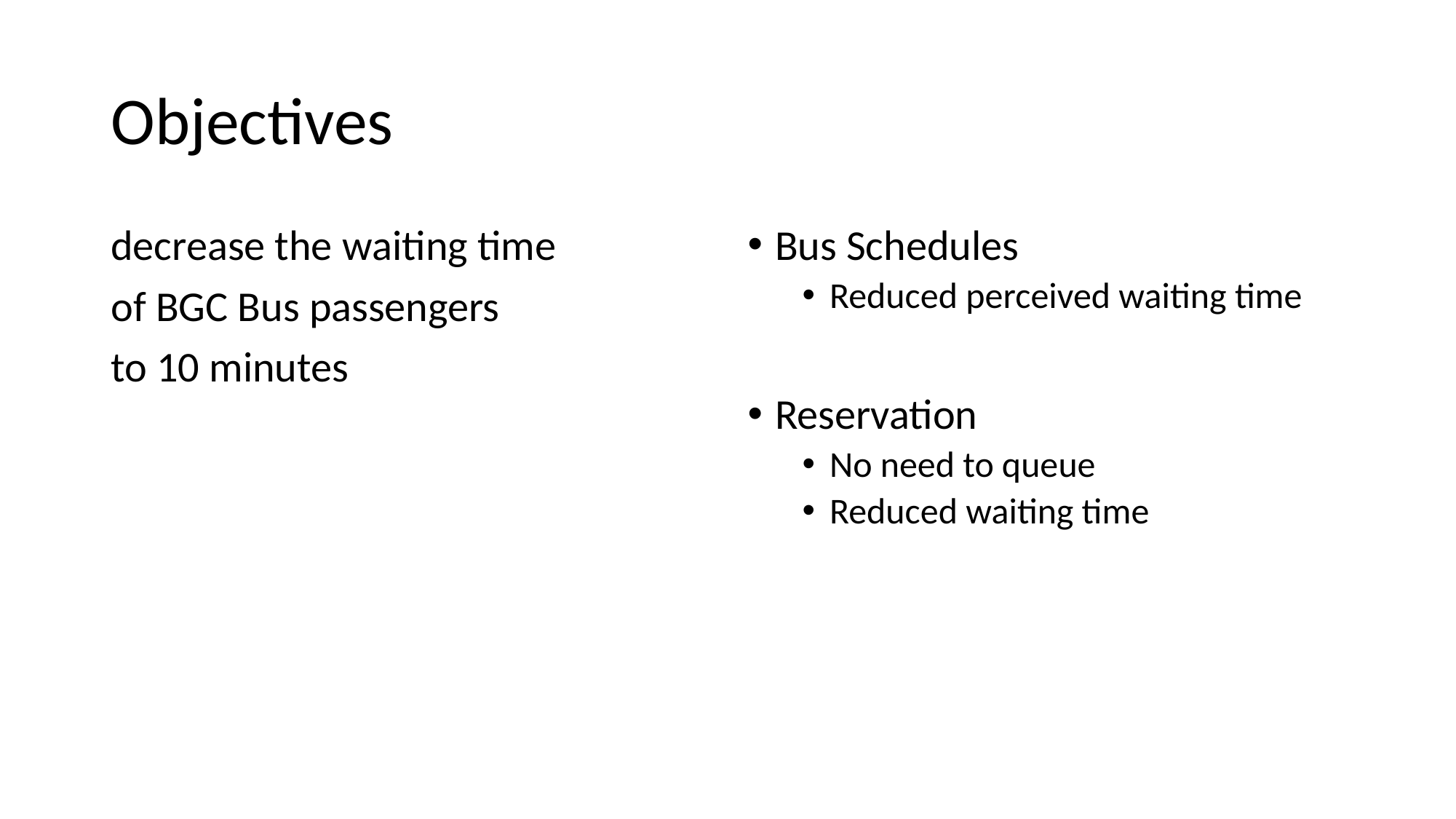

# Objectives
decrease the waiting time
of BGC Bus passengers
to 10 minutes
Bus Schedules
Reduced perceived waiting time

Reservation
No need to queue
Reduced waiting time